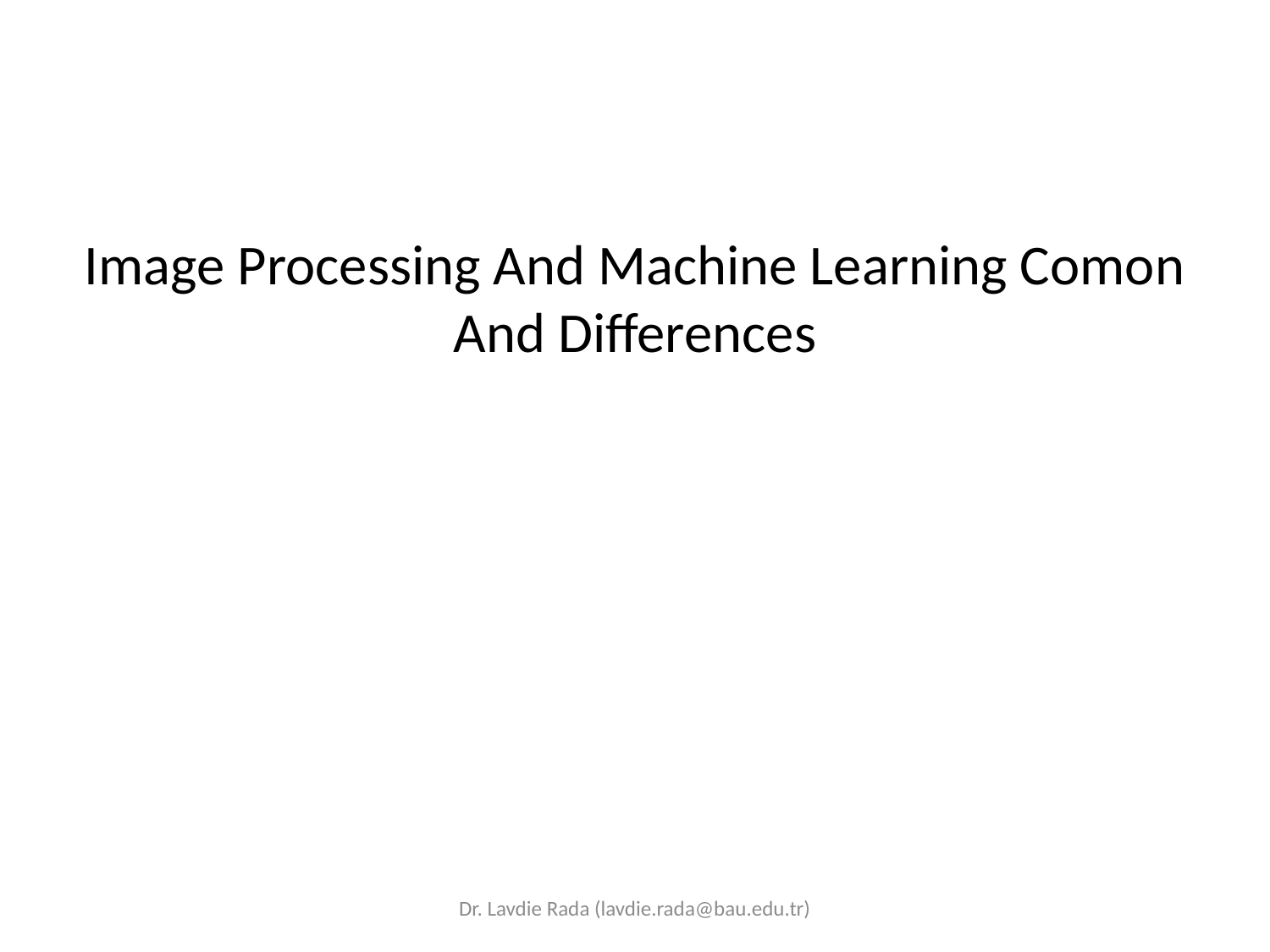

#
Image Processing And Machine Learning Comon And Differences
Dr. Lavdie Rada (lavdie.rada@bau.edu.tr)